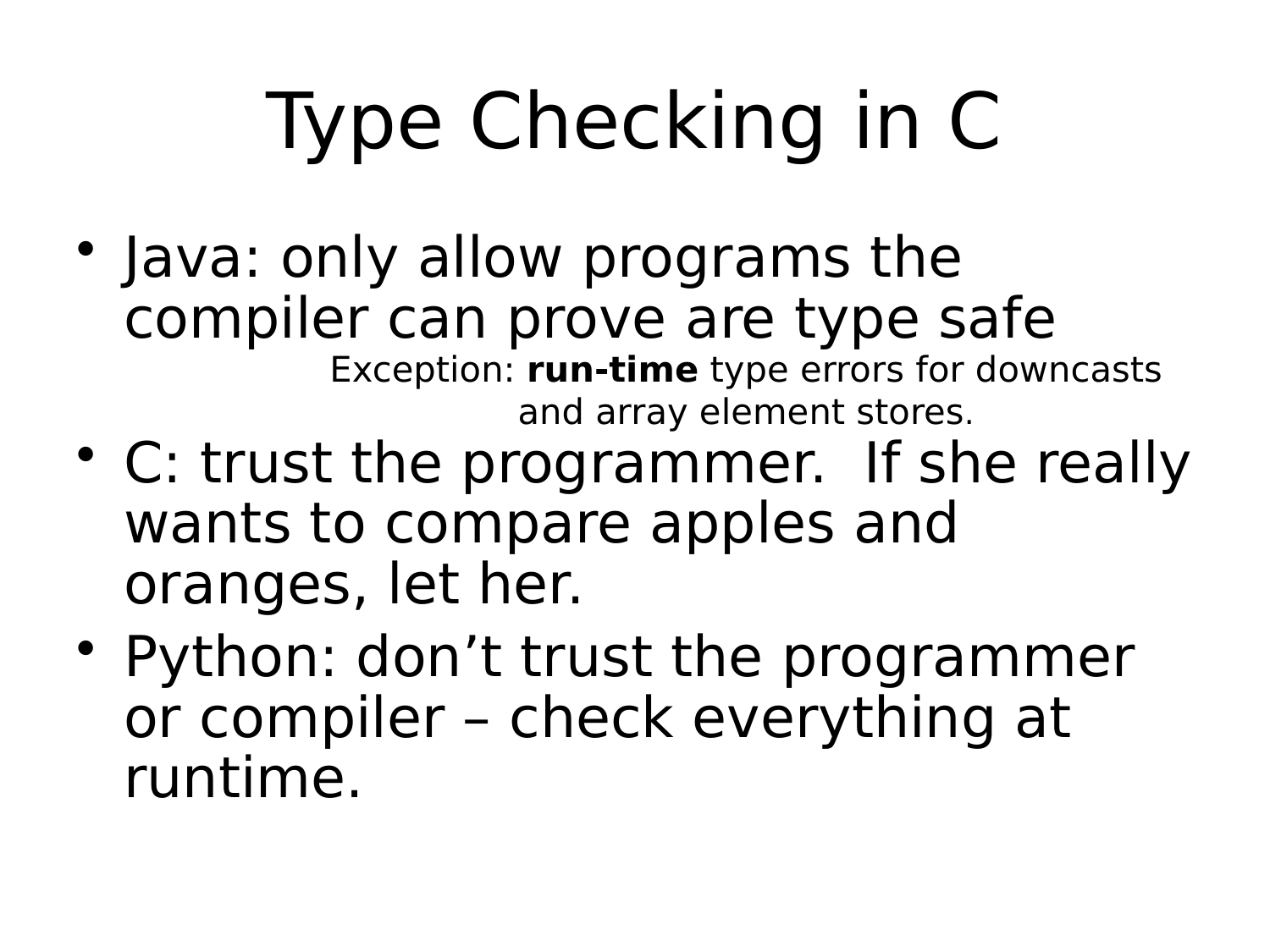

# Type Checking in C
Java: only allow programs the compiler can prove are type safe

C: trust the programmer.  If she really wants to compare apples and oranges, let her.
Python: don’t trust the programmer or compiler – check everything at runtime.
Exception: run-time type errors for downcasts and array element stores.